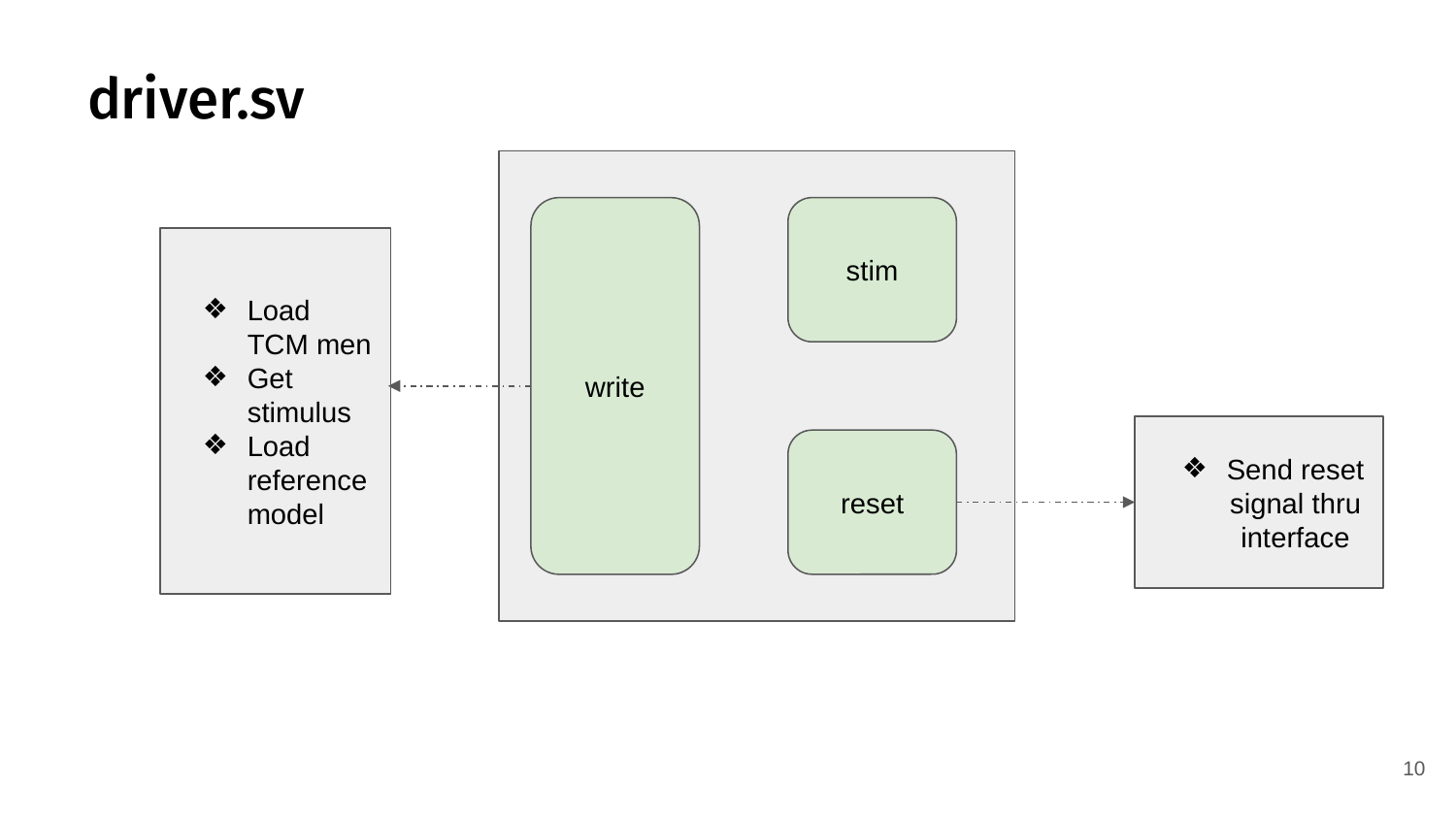

driver.sv

write
stim
Load TCM men
Get stimulus
Load reference model
Send reset signal thru interface
reset
10